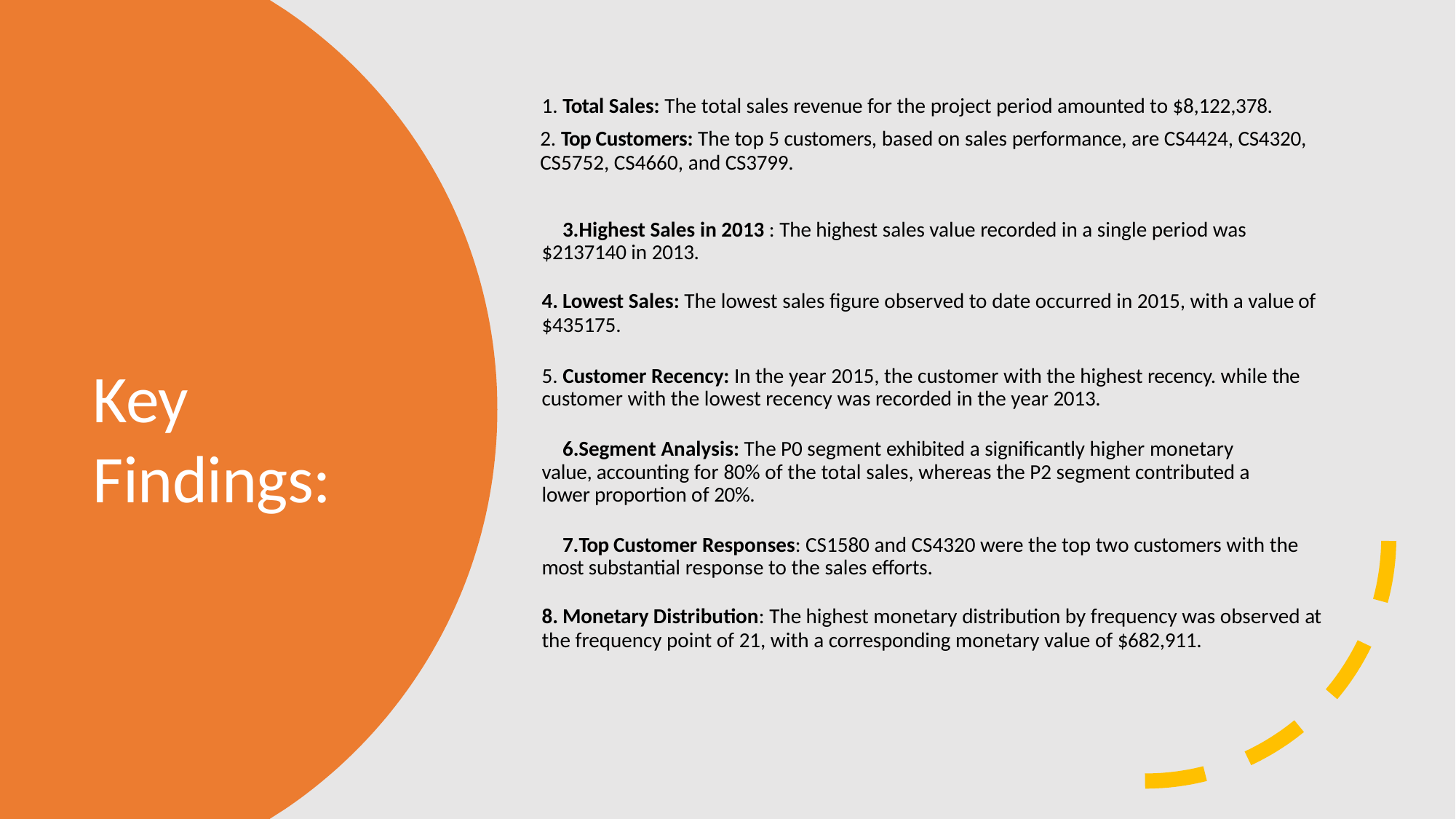

# 2. Top Customers: The top 5 customers, based on sales performance, are CS4424, CS4320,
CS5752, CS4660, and CS3799.
1. Total Sales: The total sales revenue for the project period amounted to $8,122,378.
Highest Sales in 2013 : The highest sales value recorded in a single period was $2137140 in 2013.
Lowest Sales: The lowest sales figure observed to date occurred in 2015, with a value of
$435175.
Key Findings:
5. Customer Recency: In the year 2015, the customer with the highest recency. while the customer with the lowest recency was recorded in the year 2013.
Segment Analysis: The P0 segment exhibited a significantly higher monetary value, accounting for 80% of the total sales, whereas the P2 segment contributed a lower proportion of 20%.

Top Customer Responses: CS1580 and CS4320 were the top two customers with the most substantial response to the sales efforts.
Monetary Distribution: The highest monetary distribution by frequency was observed at
the frequency point of 21, with a corresponding monetary value of $682,911.